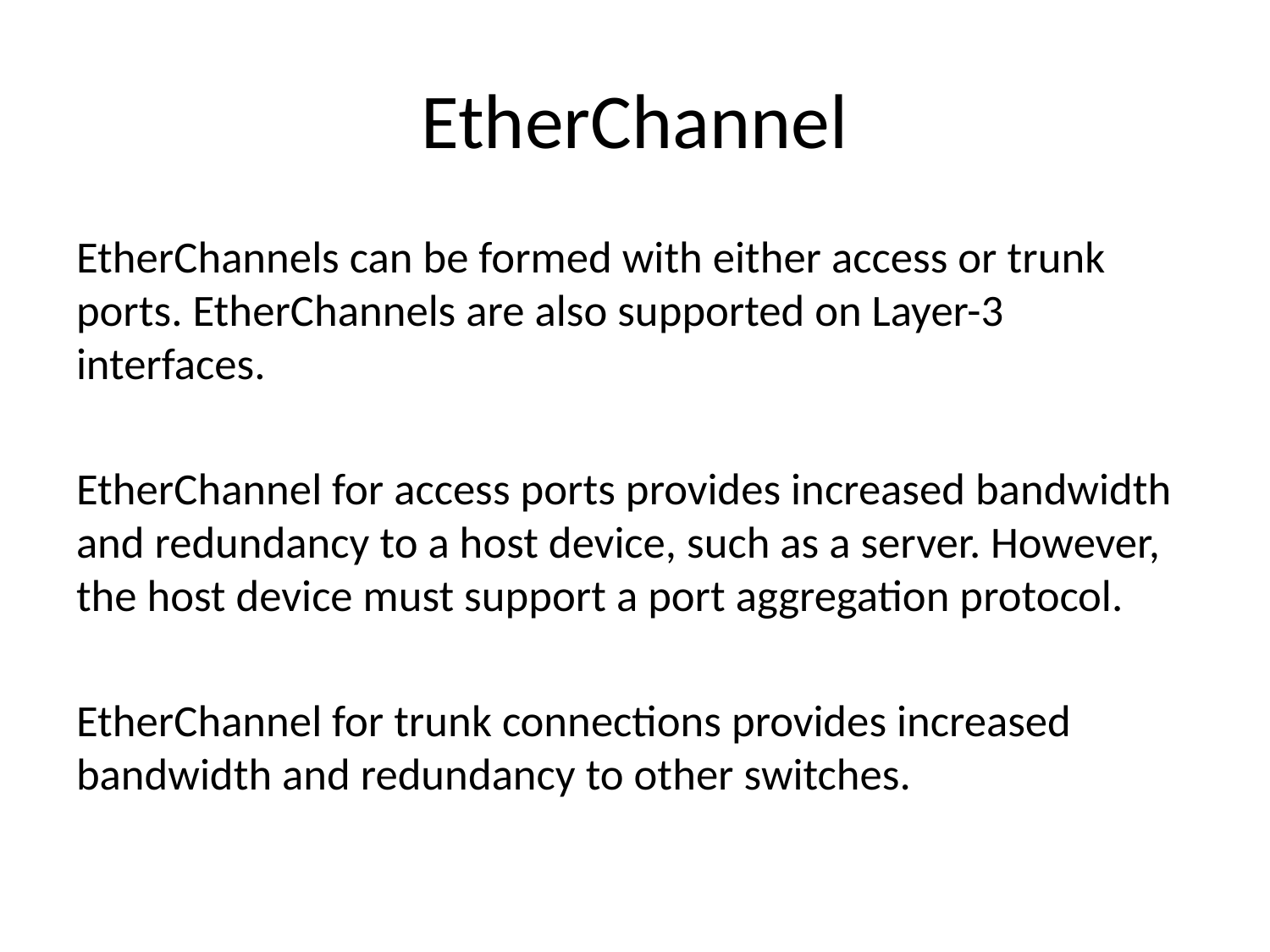

# EtherChannel
EtherChannels can be formed with either access or trunk ports. EtherChannels are also supported on Layer-3 interfaces.

EtherChannel for access ports provides increased bandwidth and redundancy to a host device, such as a server. However, the host device must support a port aggregation protocol.

EtherChannel for trunk connections provides increased bandwidth and redundancy to other switches.